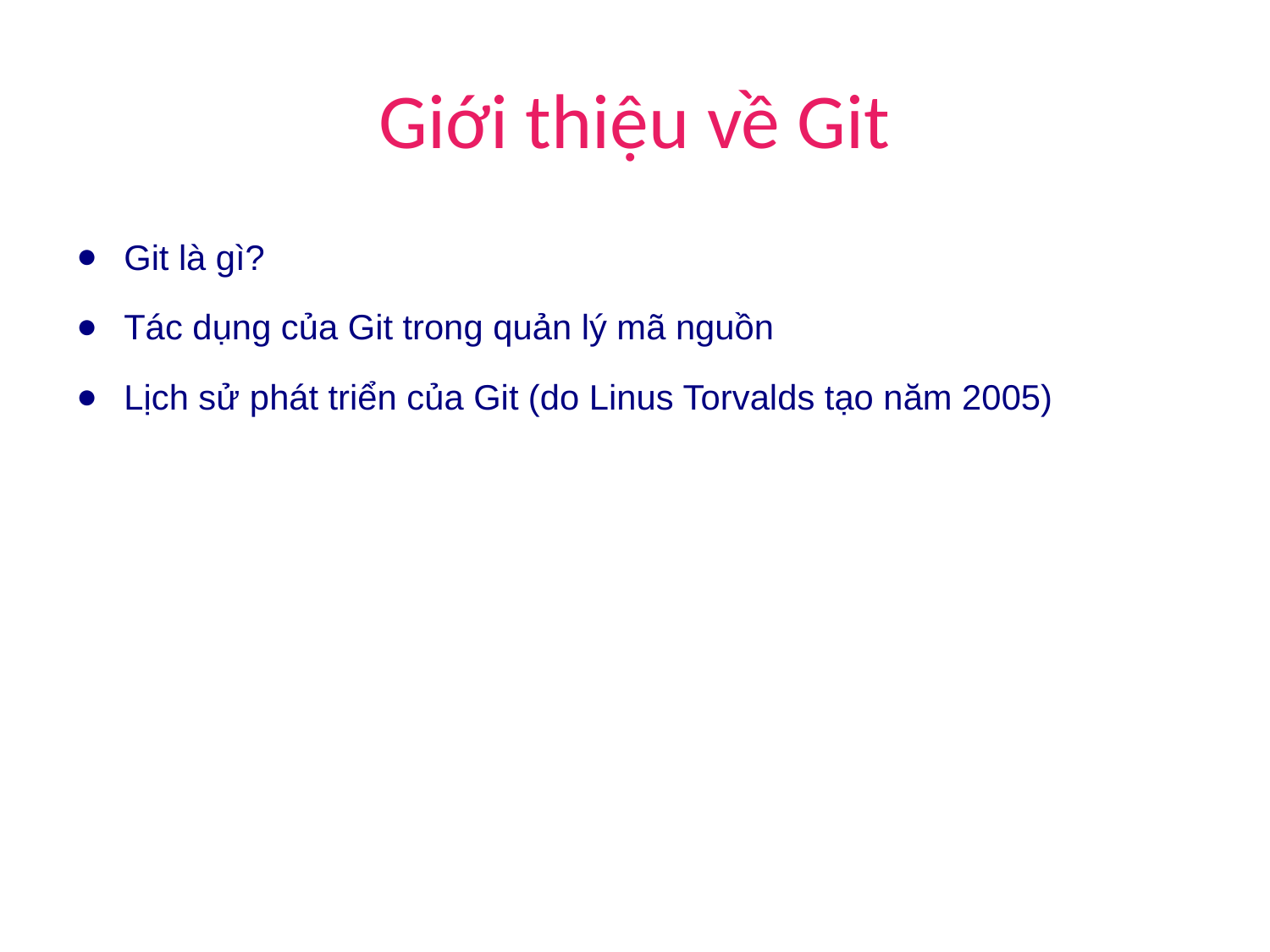

# Giới thiệu về Git
Git là gì?
Tác dụng của Git trong quản lý mã nguồn
Lịch sử phát triển của Git (do Linus Torvalds tạo năm 2005)